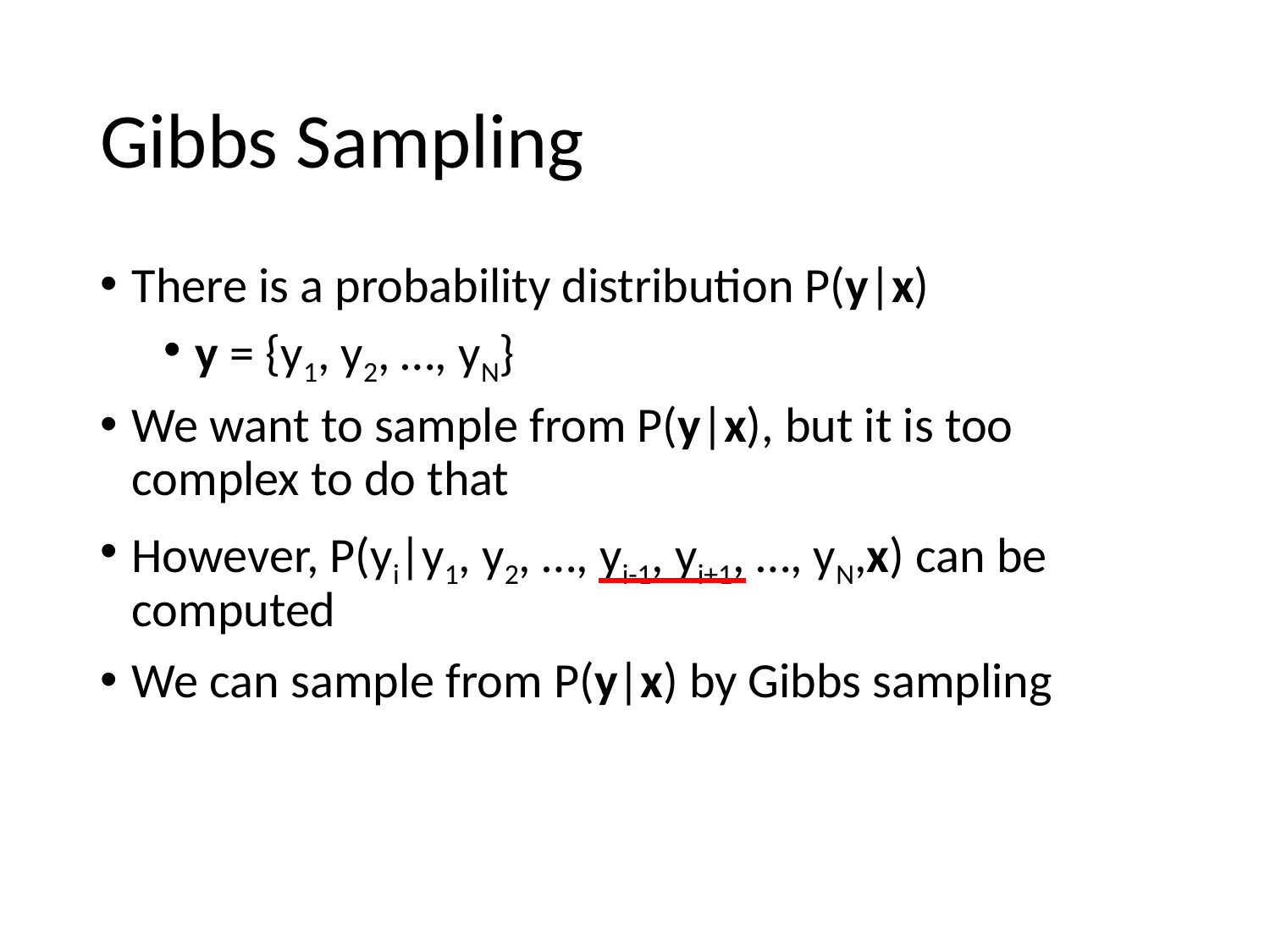

# Gibbs Sampling
There is a probability distribution P(y|x)
y = {y1, y2, …, yN}
We want to sample from P(y|x), but it is too complex to do that
However, P(yi|y1, y2, …, yi-1, yi+1, …, yN,x) can be computed
We can sample from P(y|x) by Gibbs sampling